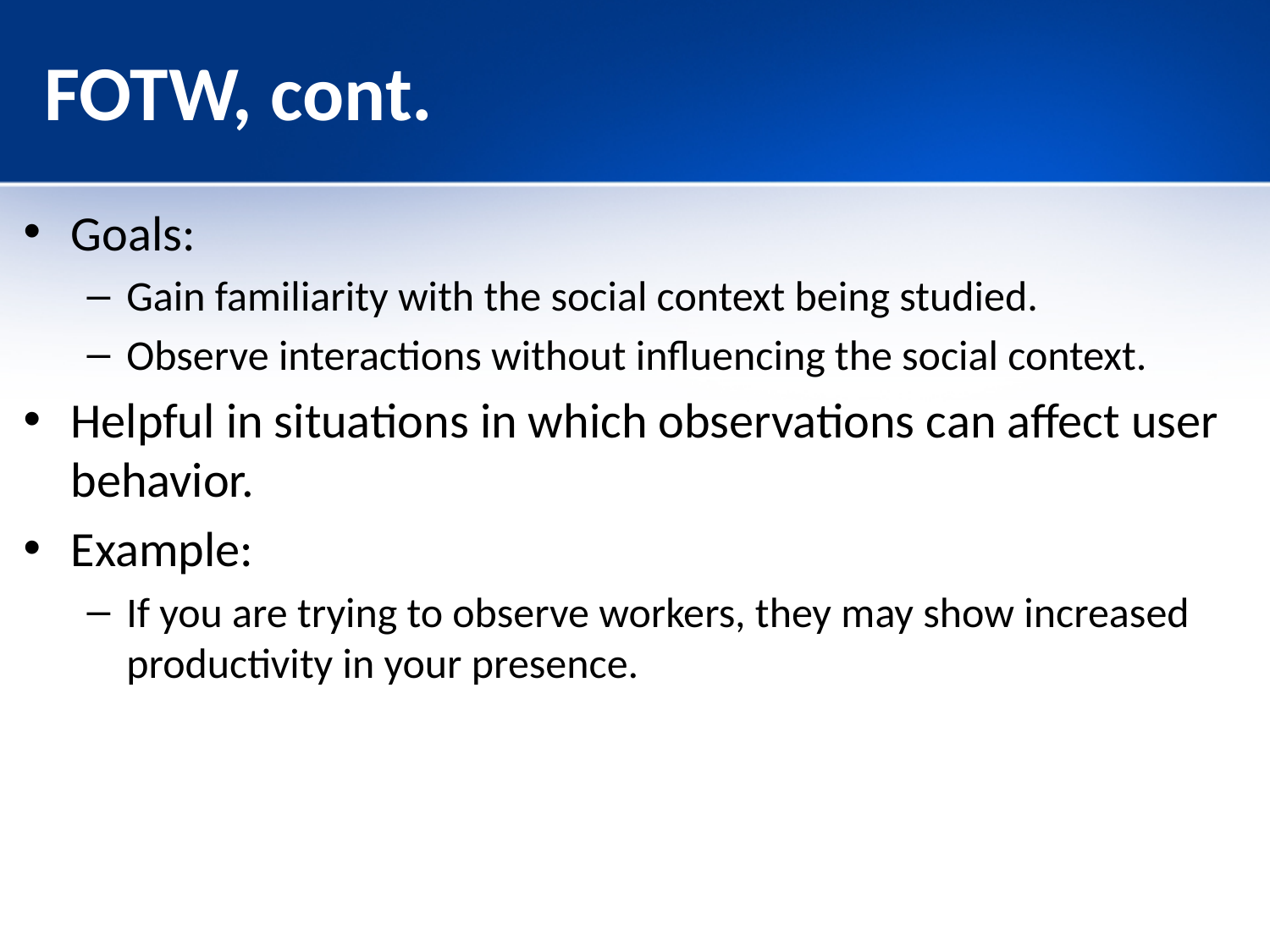

# FOTW, cont.
Goals:
Gain familiarity with the social context being studied.
Observe interactions without influencing the social context.
Helpful in situations in which observations can affect user behavior.
Example:
If you are trying to observe workers, they may show increased productivity in your presence.